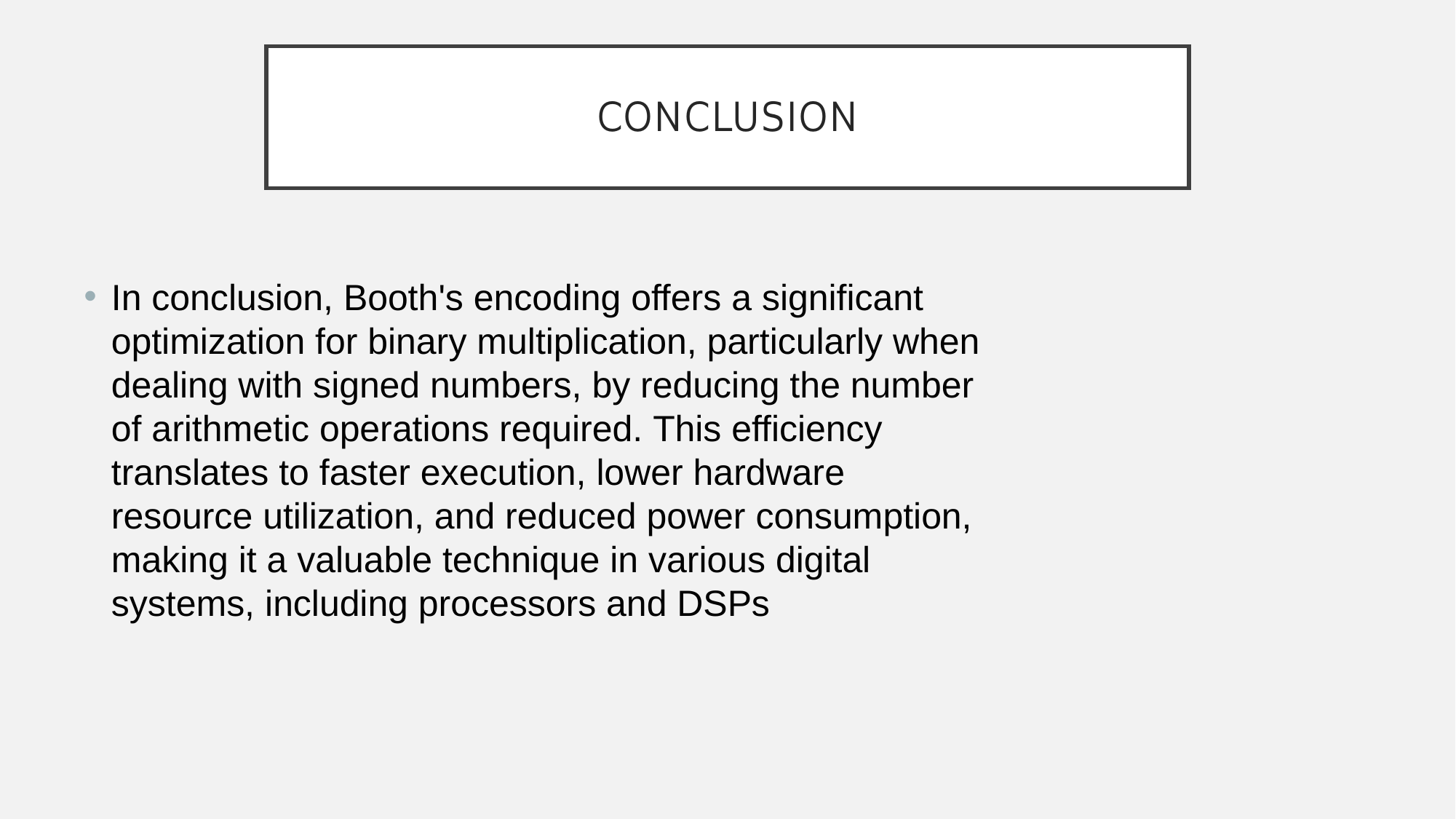

# Conclusion
In conclusion, Booth's encoding offers a significant optimization for binary multiplication, particularly when dealing with signed numbers, by reducing the number of arithmetic operations required. This efficiency translates to faster execution, lower hardware resource utilization, and reduced power consumption, making it a valuable technique in various digital systems, including processors and DSPs